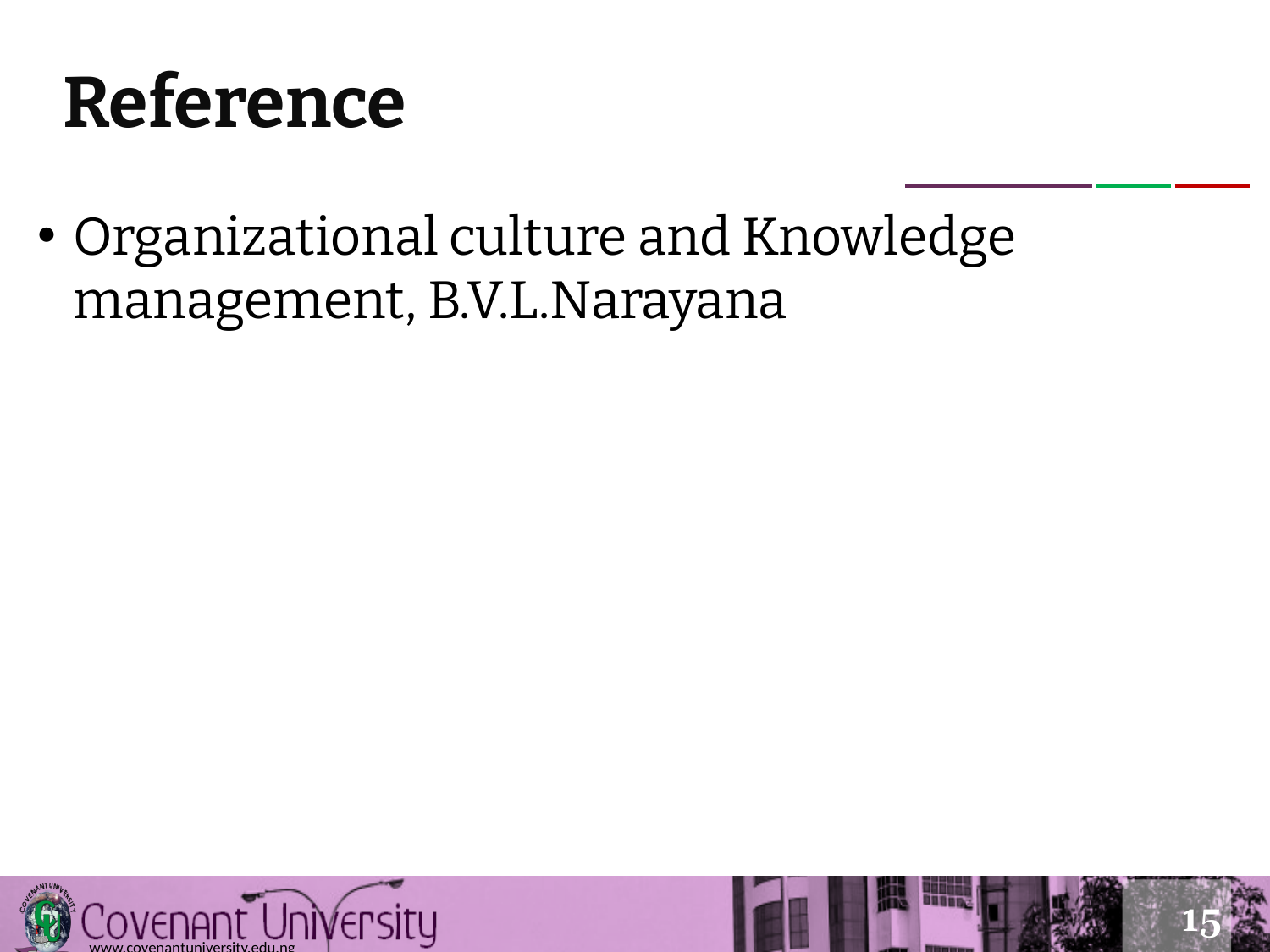

# Reference
Organizational culture and Knowledge management, B.V.L.Narayana